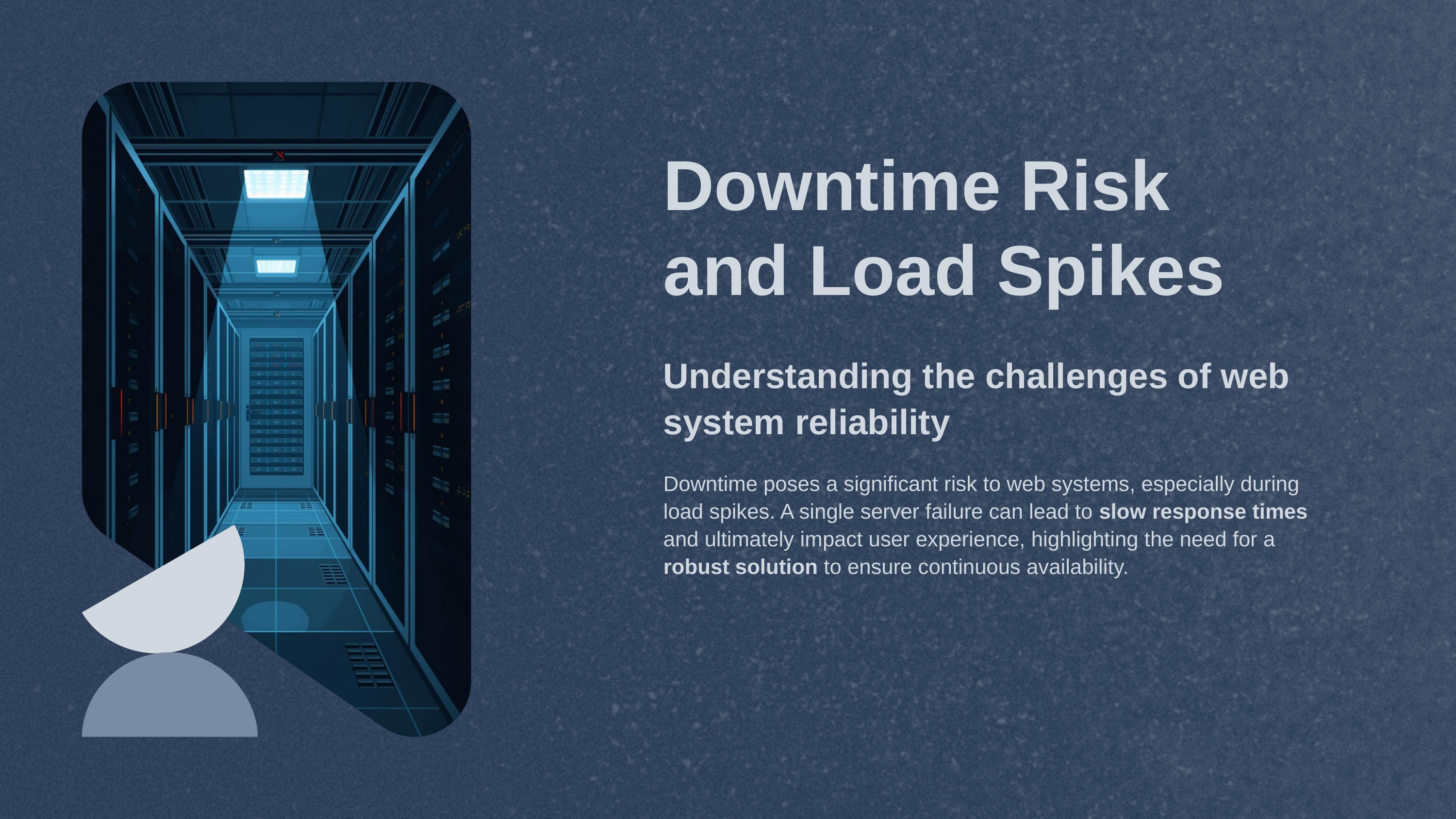

Downtime Risk and Load Spikes
Understanding the challenges of web system reliability
Downtime poses a significant risk to web systems, especially during load spikes. A single server failure can lead to slow response times and ultimately impact user experience, highlighting the need for a robust solution to ensure continuous availability.